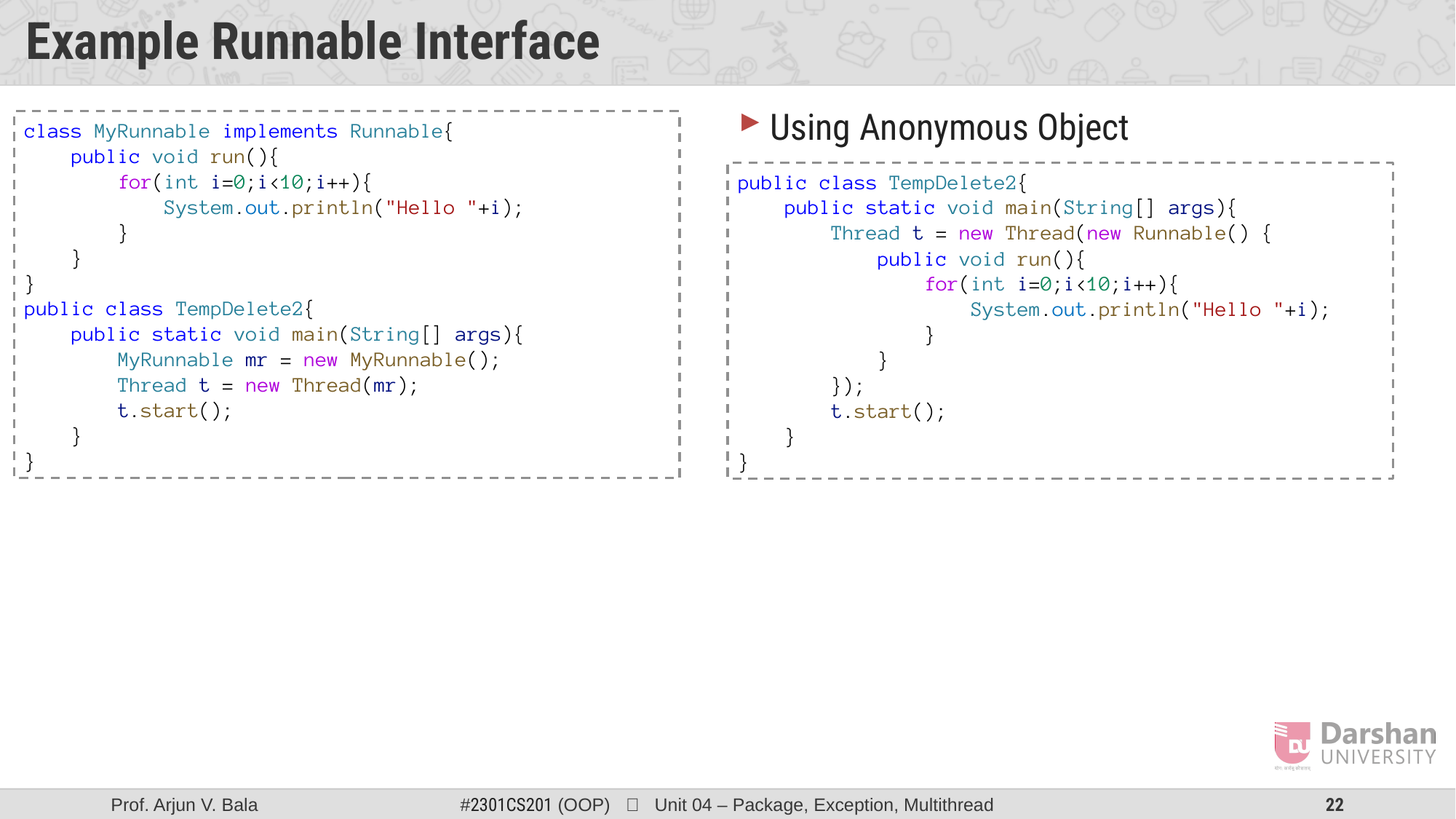

# Example Runnable Interface
Using Anonymous Object
class MyRunnable implements Runnable{
    public void run(){
        for(int i=0;i<10;i++){
            System.out.println("Hello "+i);
        }
    }
}
public class TempDelete2{
    public static void main(String[] args){
        MyRunnable mr = new MyRunnable();
        Thread t = new Thread(mr);
        t.start();
    }
}
public class TempDelete2{
    public static void main(String[] args){
        Thread t = new Thread(new Runnable() {
            public void run(){
                for(int i=0;i<10;i++){
                    System.out.println("Hello "+i);
                }
            }
        });
        t.start();
    }
}